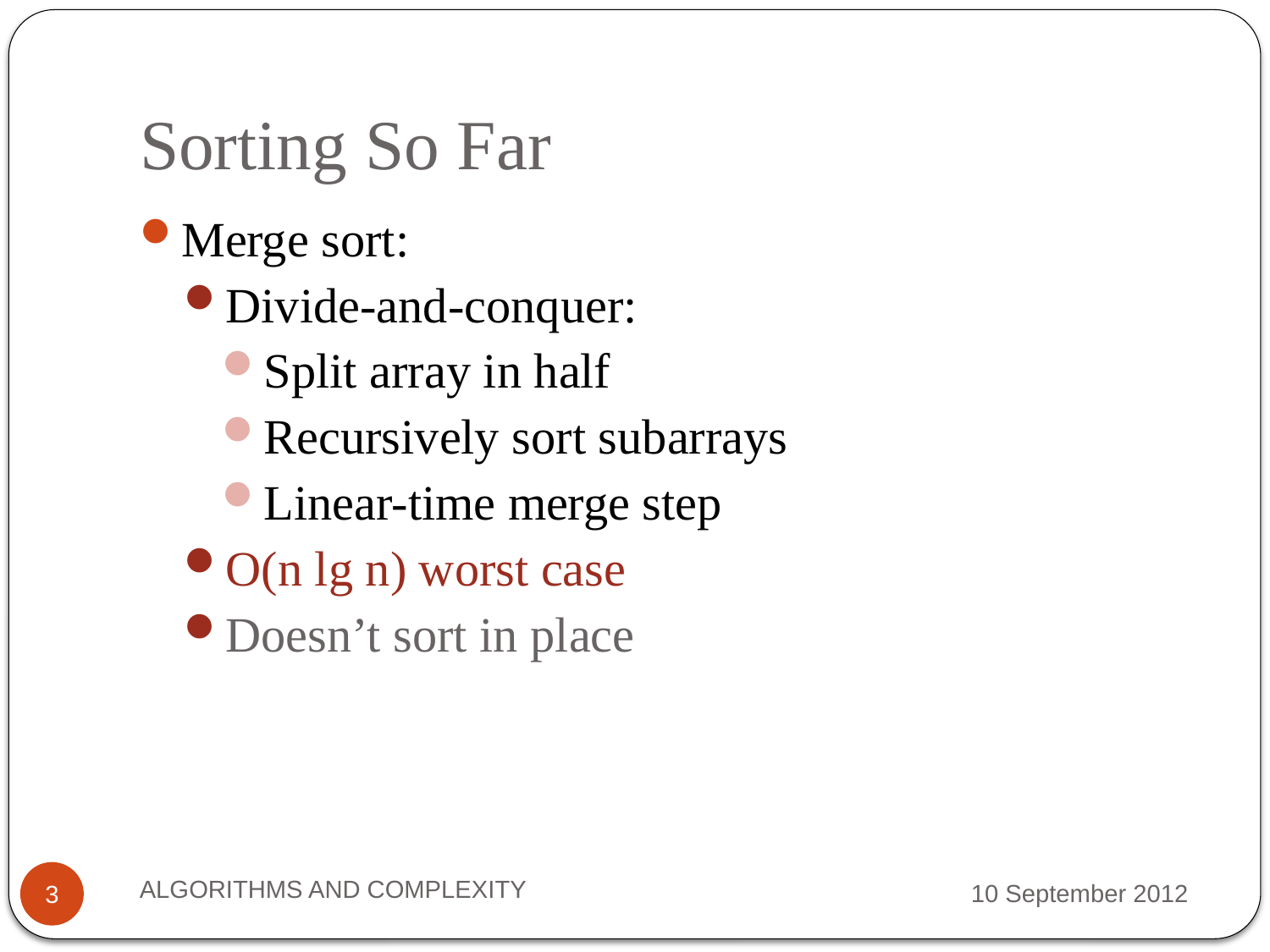

# Sorting So Far
Merge sort:
Divide-and-conquer:
Split array in half
Recursively sort subarrays
Linear-time merge step
O(n lg n) worst case
Doesn’t sort in place
ALGORITHMS AND COMPLEXITY
10 September 2012
3